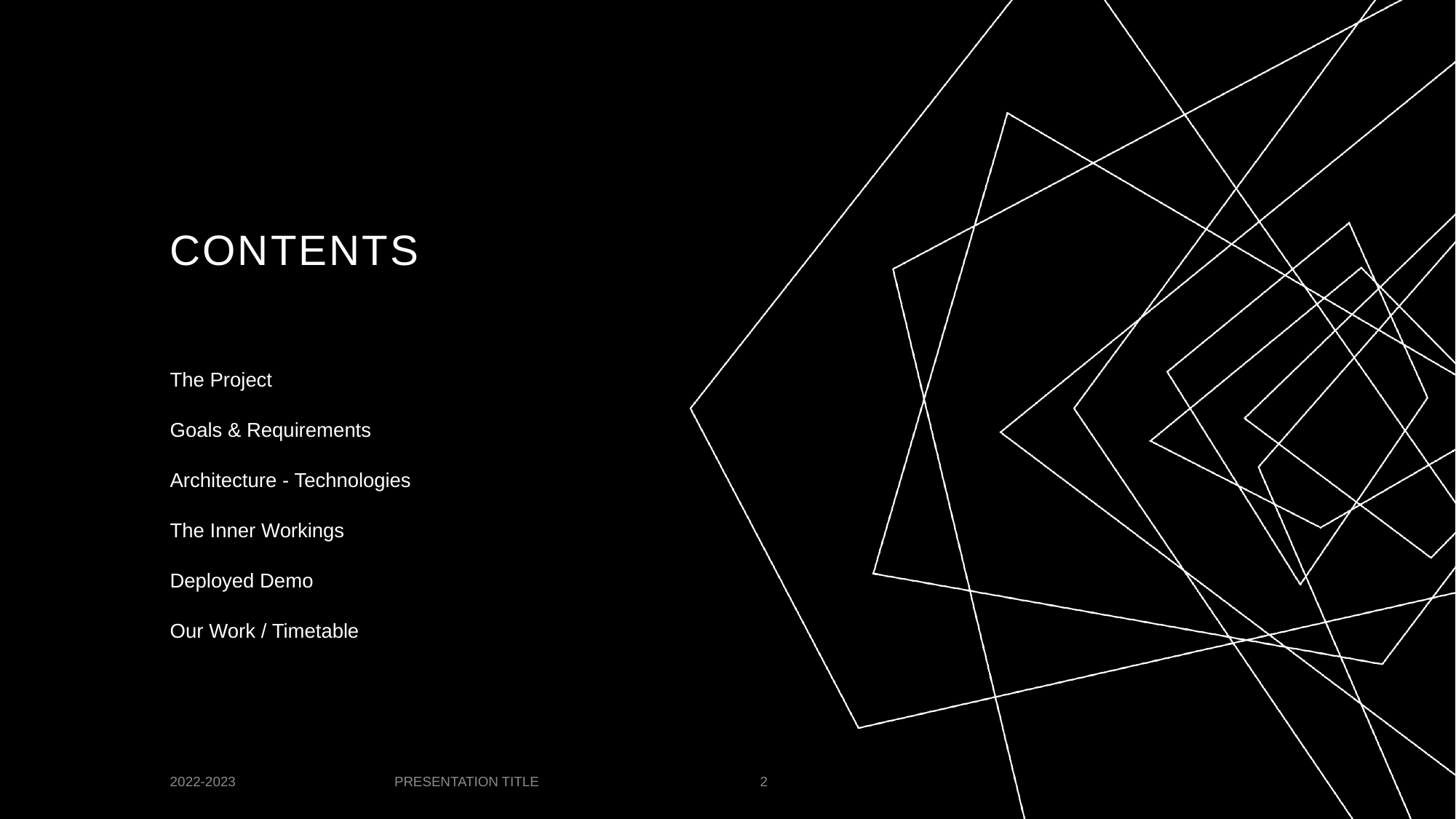

# Contents
The Project
Goals & Requirements
Architecture - Technologies
The Inner Workings
Deployed Demo
Our Work / Timetable
PRESENTATION TITLE
2022-2023
2